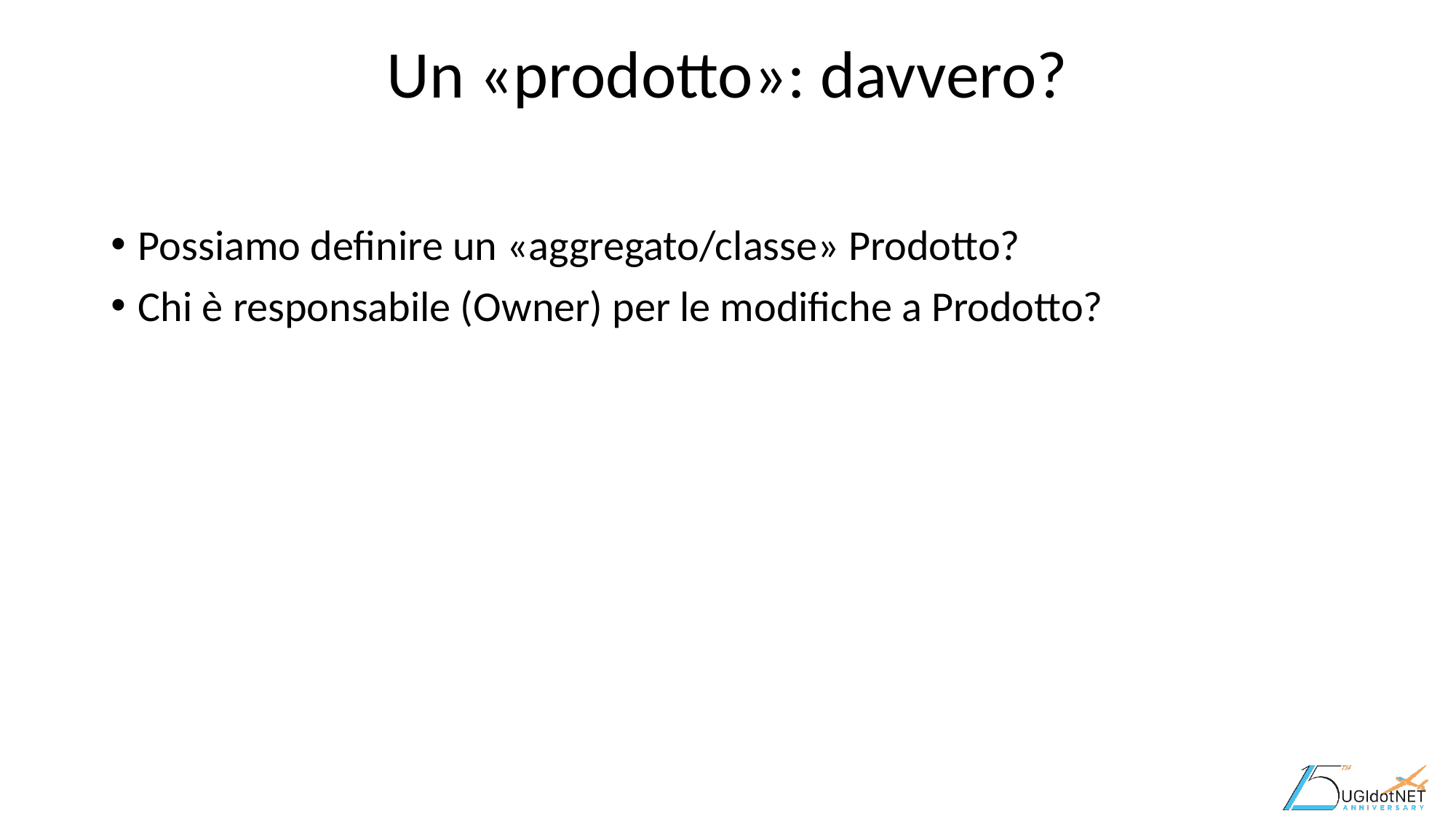

# Un «prodotto»: davvero?
Possiamo definire un «aggregato/classe» Prodotto?
Chi è responsabile (Owner) per le modifiche a Prodotto?